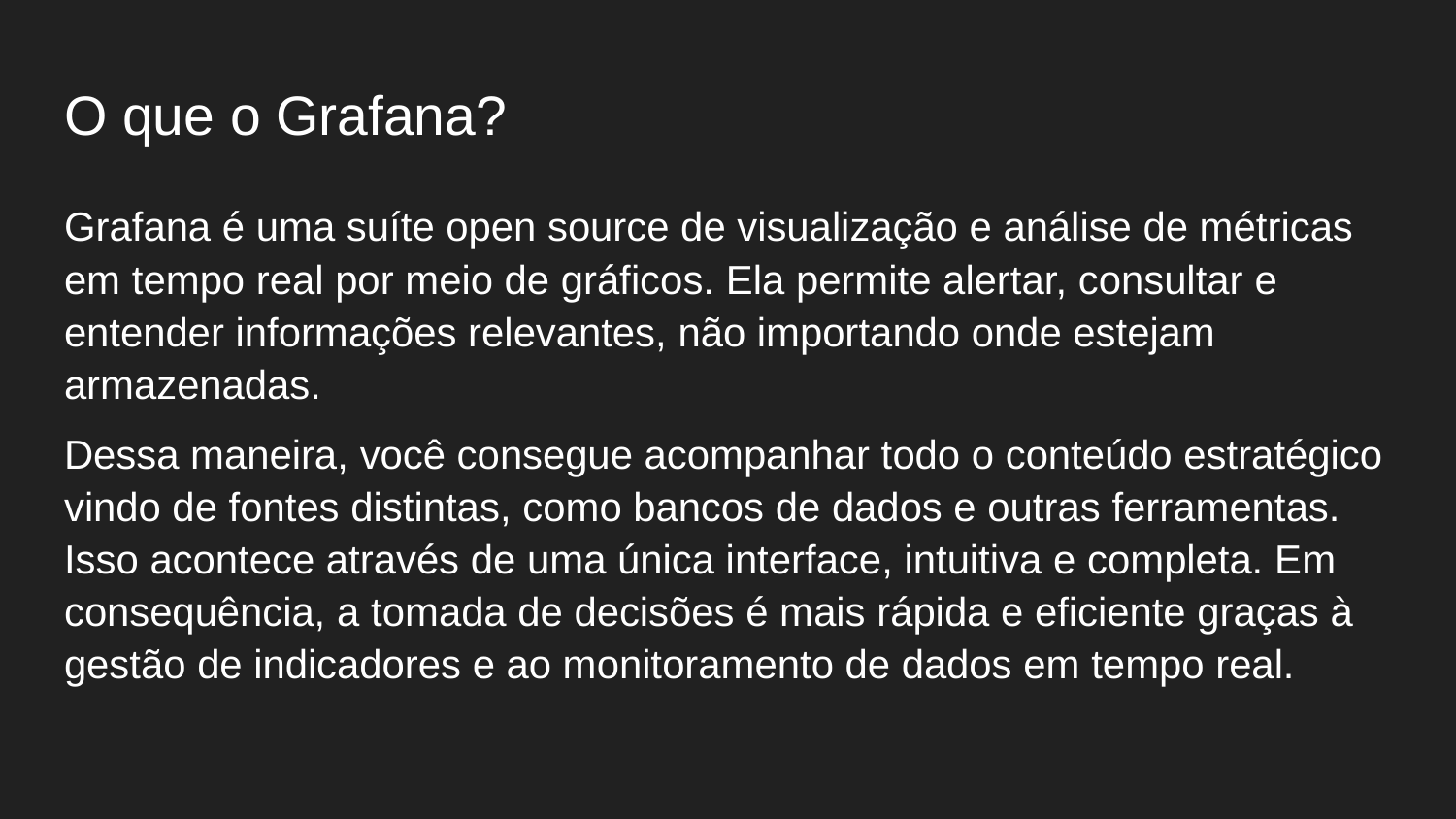

# O que o Grafana?
Grafana é uma suíte open source de visualização e análise de métricas em tempo real por meio de gráficos. Ela permite alertar, consultar e entender informações relevantes, não importando onde estejam armazenadas.
Dessa maneira, você consegue acompanhar todo o conteúdo estratégico vindo de fontes distintas, como bancos de dados e outras ferramentas. Isso acontece através de uma única interface, intuitiva e completa. Em consequência, a tomada de decisões é mais rápida e eficiente graças à gestão de indicadores e ao monitoramento de dados em tempo real.